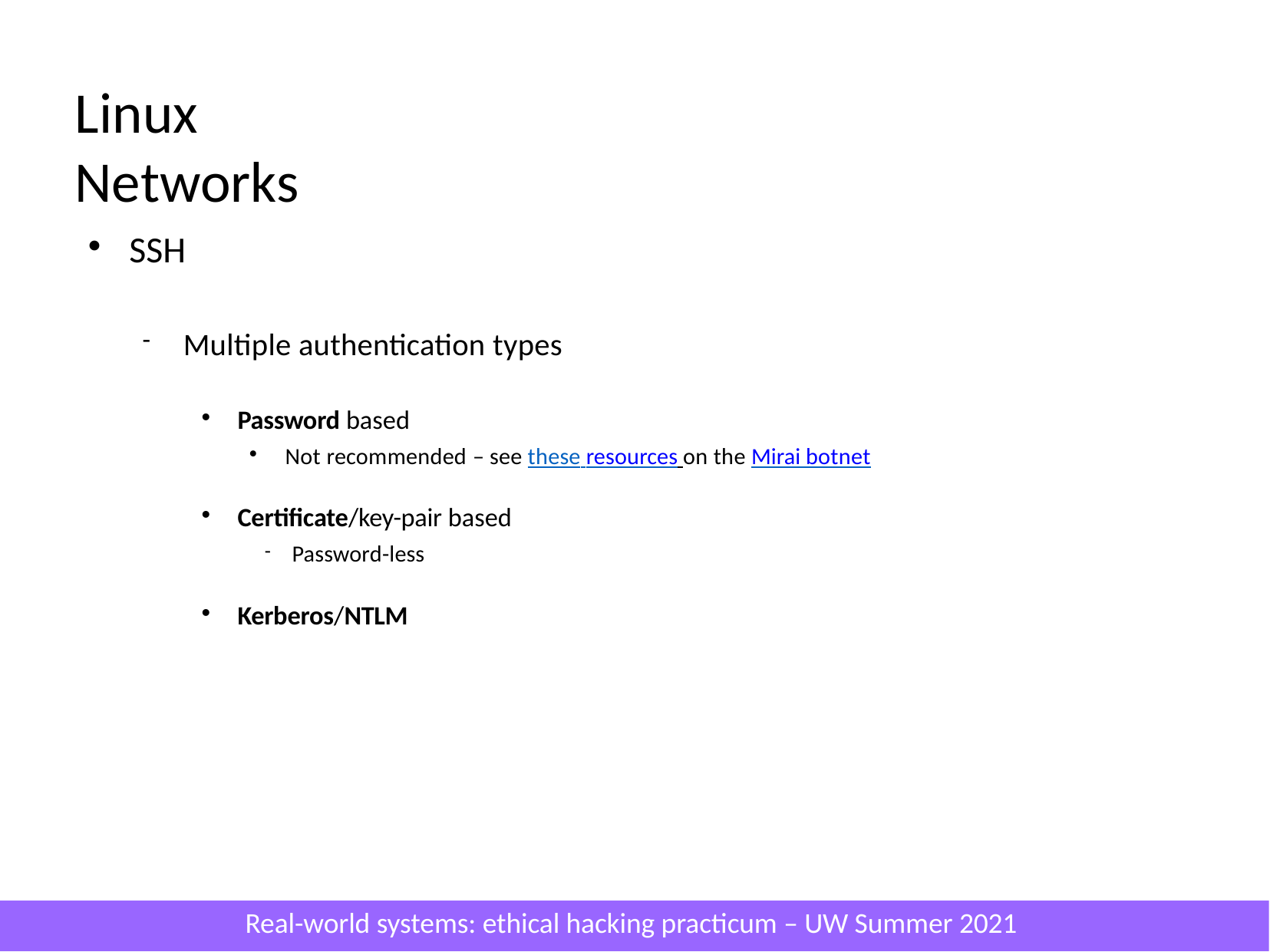

# Linux Networks
SSH

Multiple authentication types

Password based
Not recommended – see these resources on the Mirai botnet

Certificate/key-pair based
Password-less

Kerberos/NTLM
Real-world systems: ethical hacking practicum – UW Summer 2021